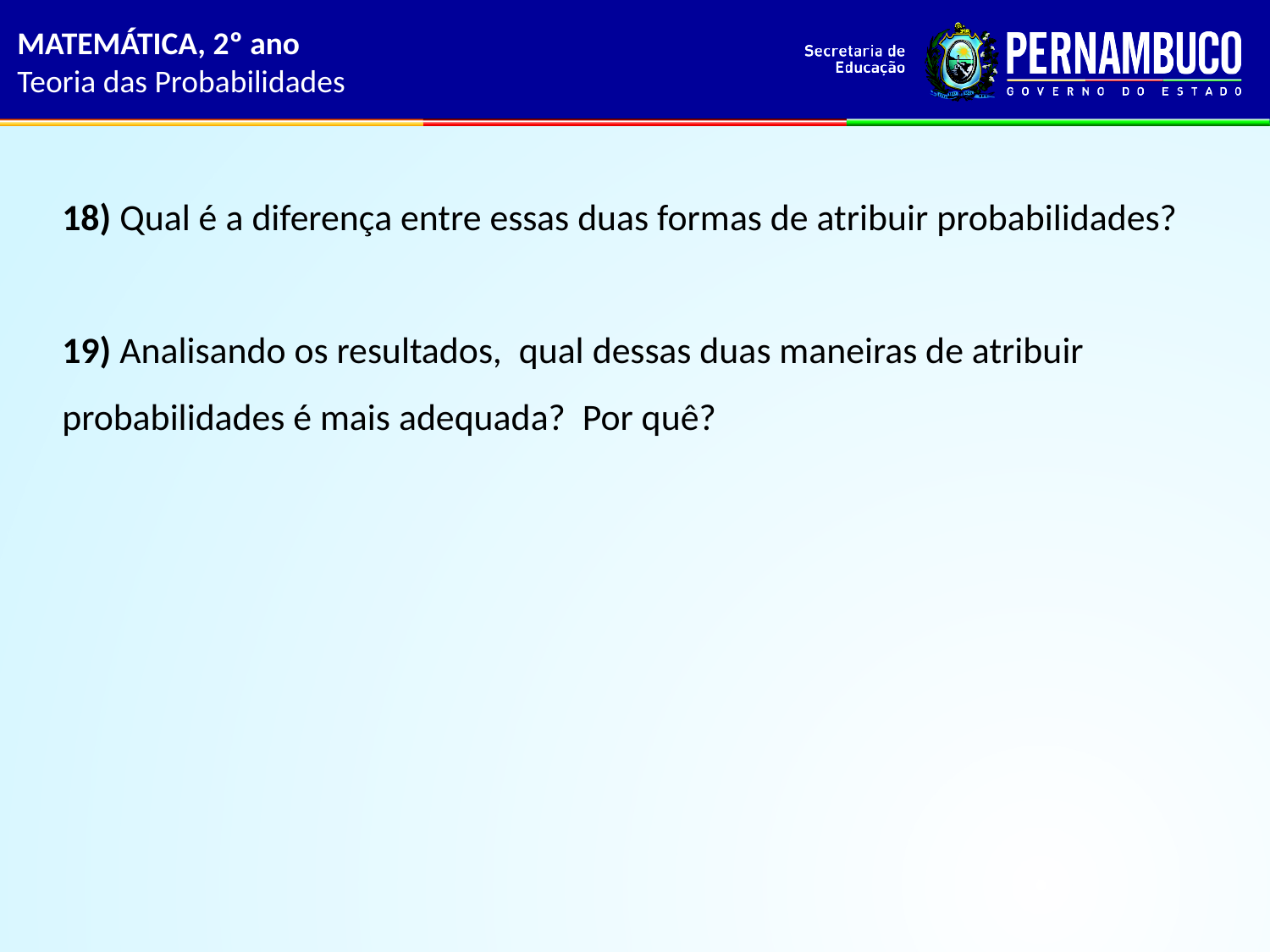

MATEMÁTICA, 2º ano
Teoria das Probabilidades
18) Qual é a diferença entre essas duas formas de atribuir probabilidades?

19) Analisando os resultados,  qual dessas duas maneiras de atribuir probabilidades é mais adequada?  Por quê?